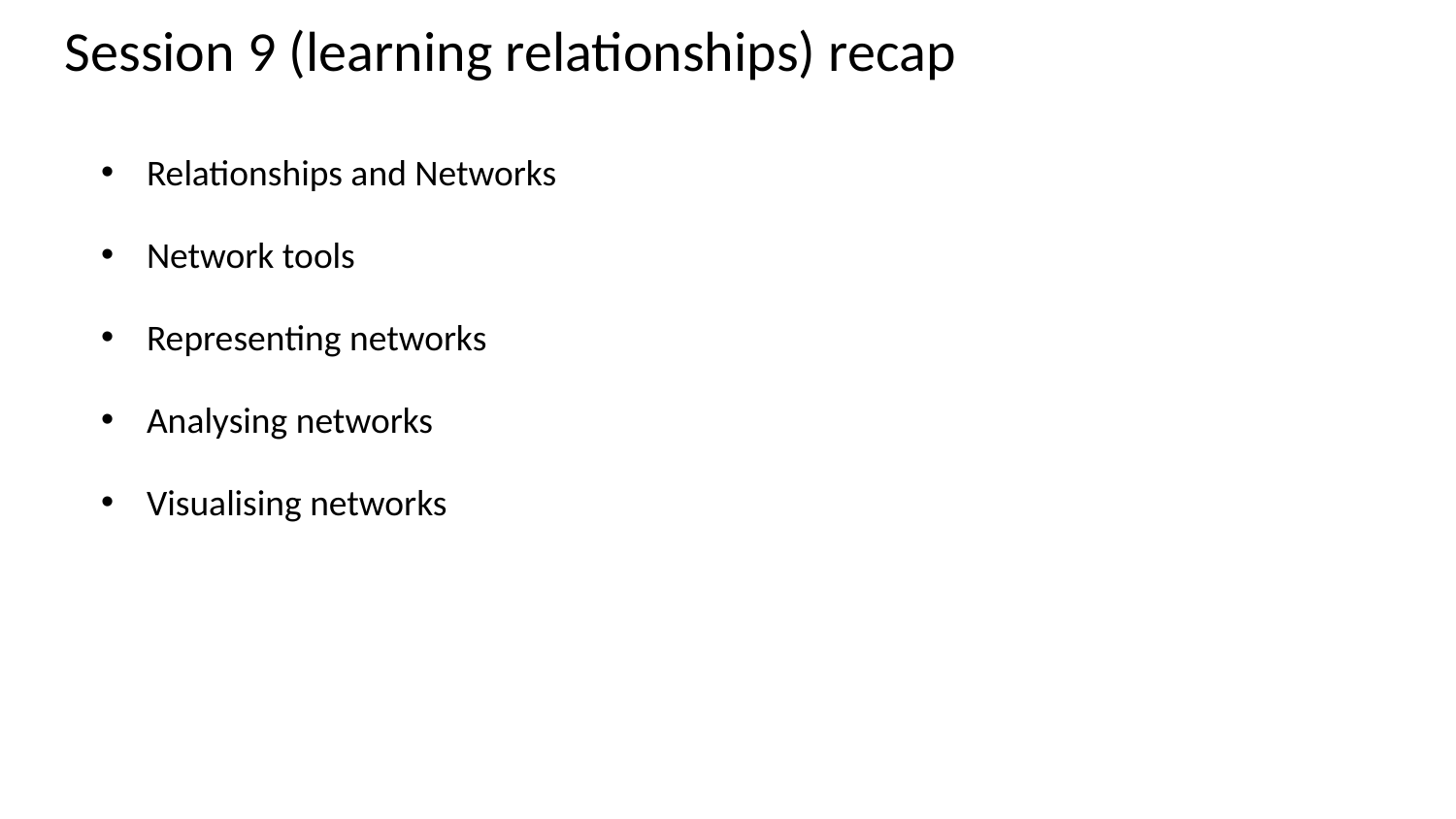

# Session 9 (learning relationships) recap
Relationships and Networks
Network tools
Representing networks
Analysing networks
Visualising networks